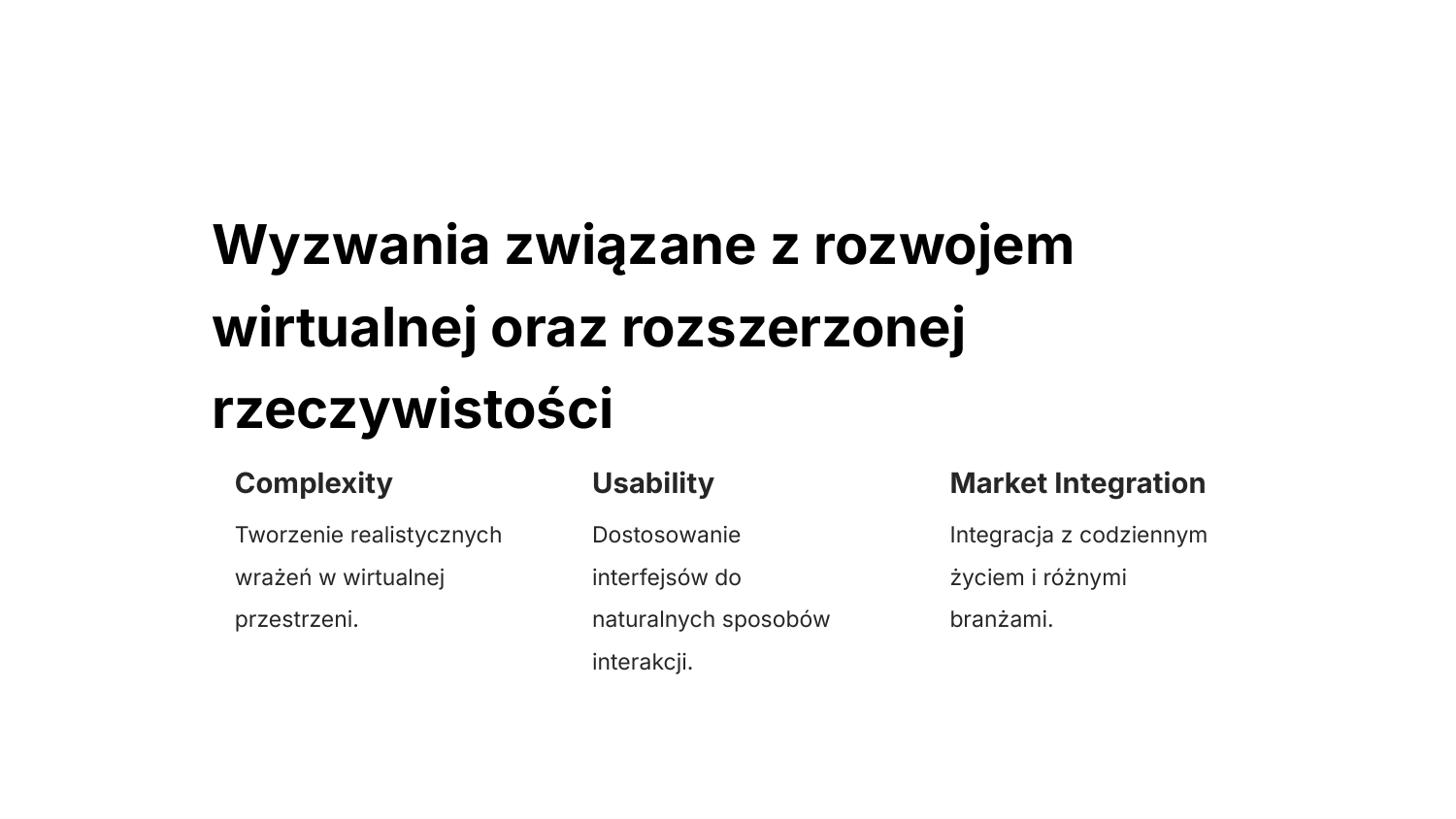

Wyzwania związane z rozwojem wirtualnej oraz rozszerzonej rzeczywistości
Market Integration
Complexity
Usability
Tworzenie realistycznych wrażeń w wirtualnej przestrzeni.
Dostosowanie interfejsów do naturalnych sposobów interakcji.
Integracja z codziennym życiem i różnymi branżami.